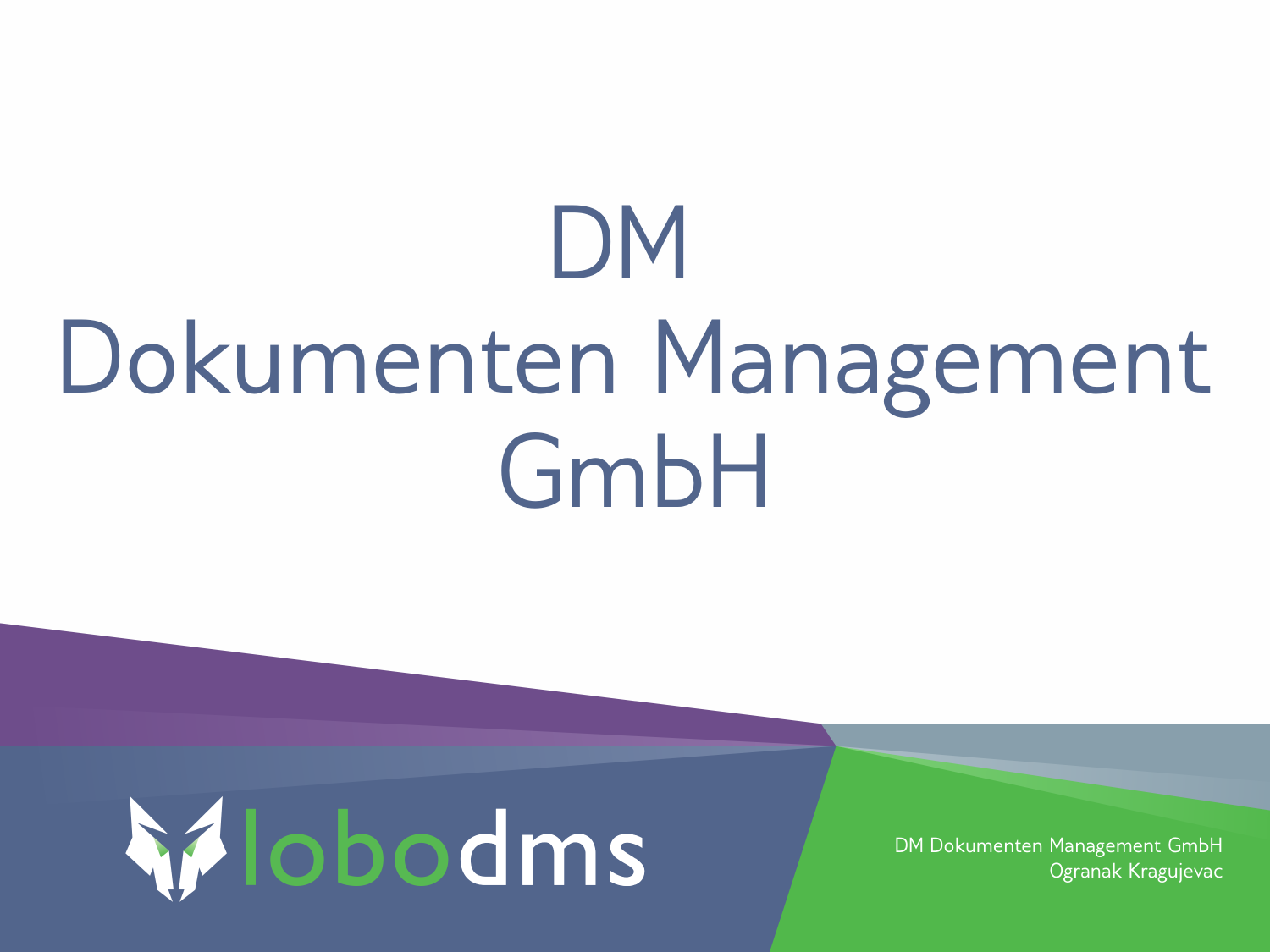

# DM Dokumenten Management GmbH

DM Dokumenten Management GmbH
Ogranak Kragujevac